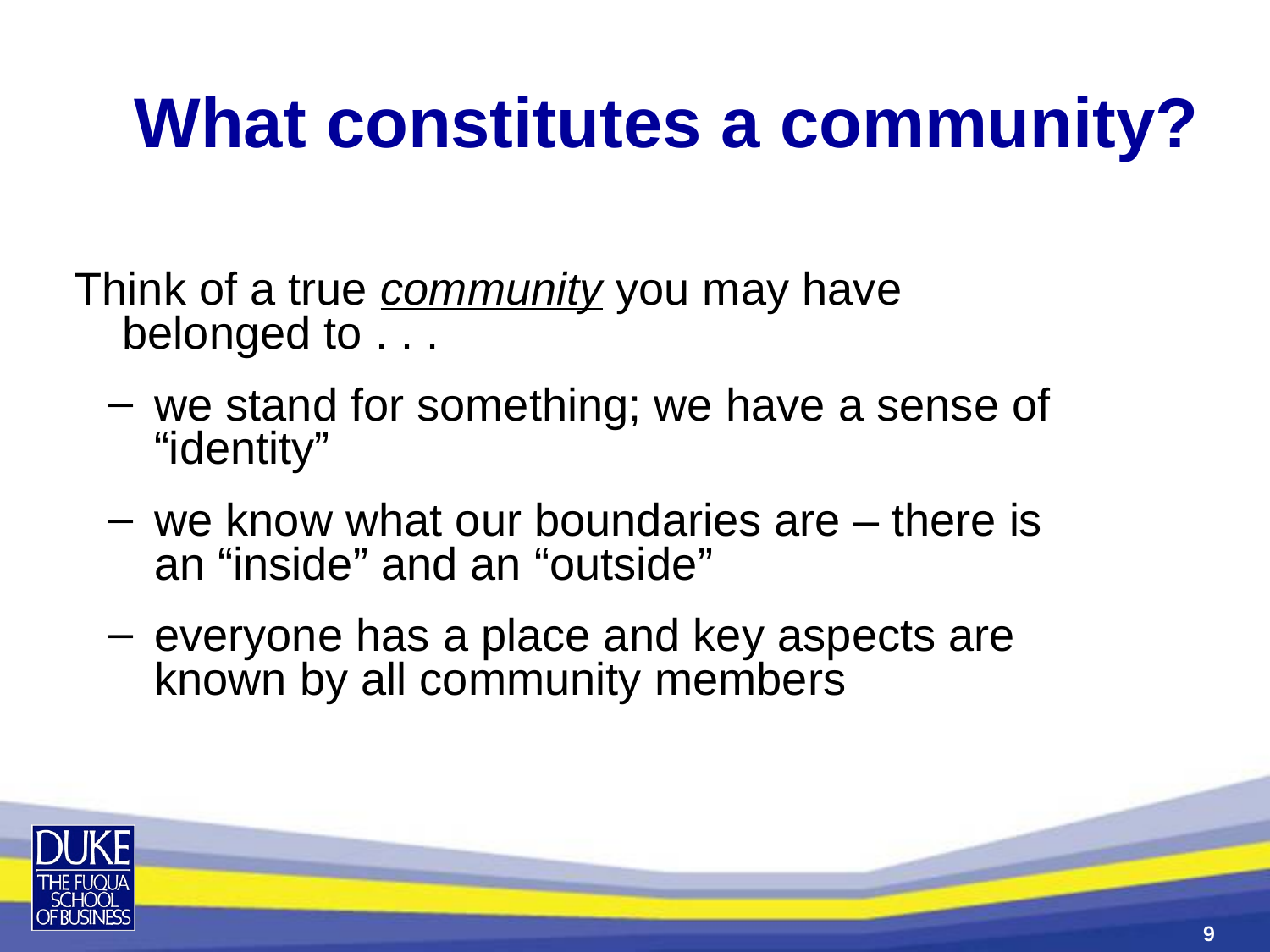

What constitutes a community?
Think of a true community you may have belonged to . . .
we stand for something; we have a sense of “identity”
we know what our boundaries are – there is an “inside” and an “outside”
everyone has a place and key aspects are known by all community members
9